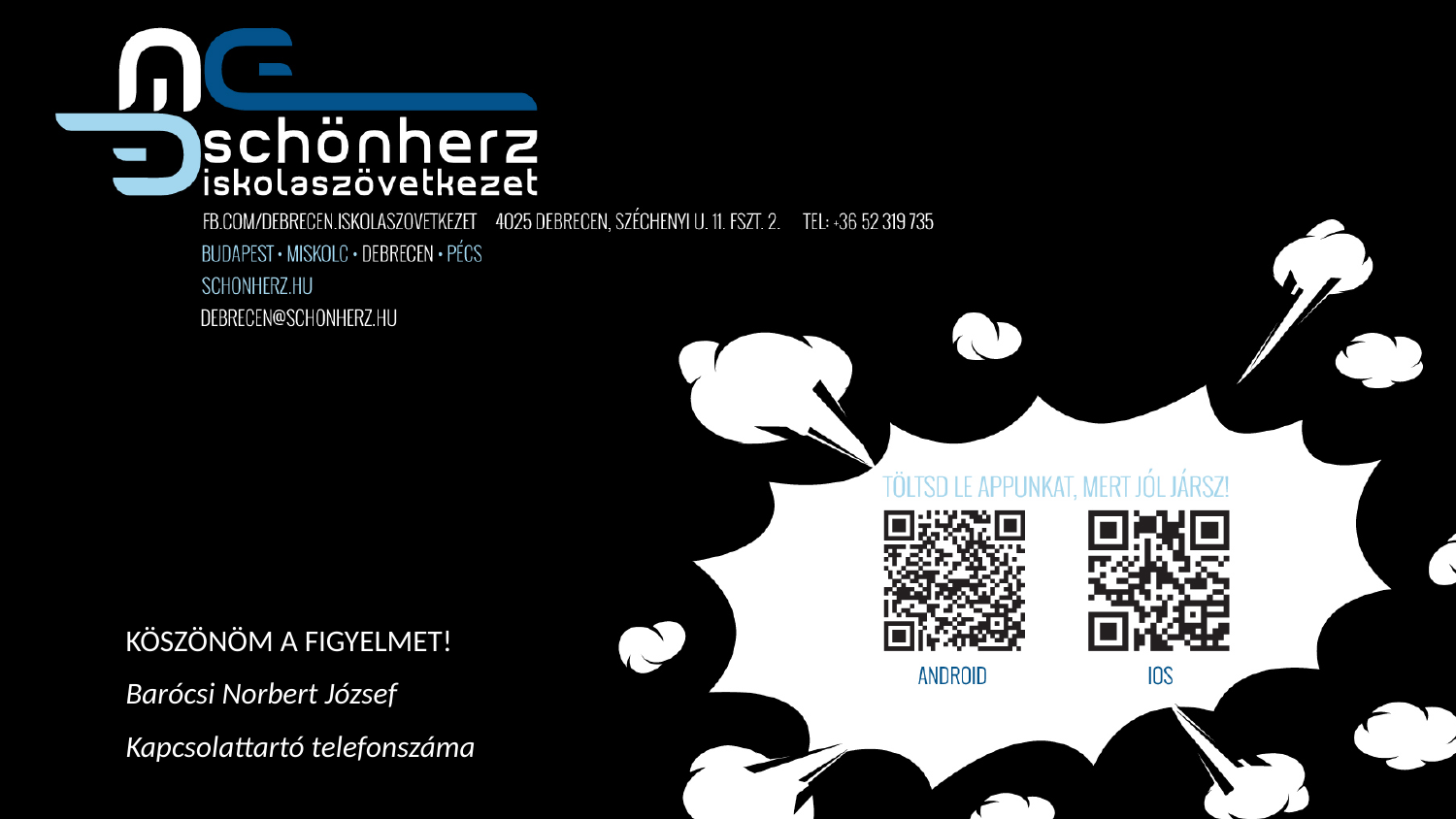

KÖSZÖNÖM A FIGYELMET!
Barócsi Norbert József
Kapcsolattartó telefonszáma